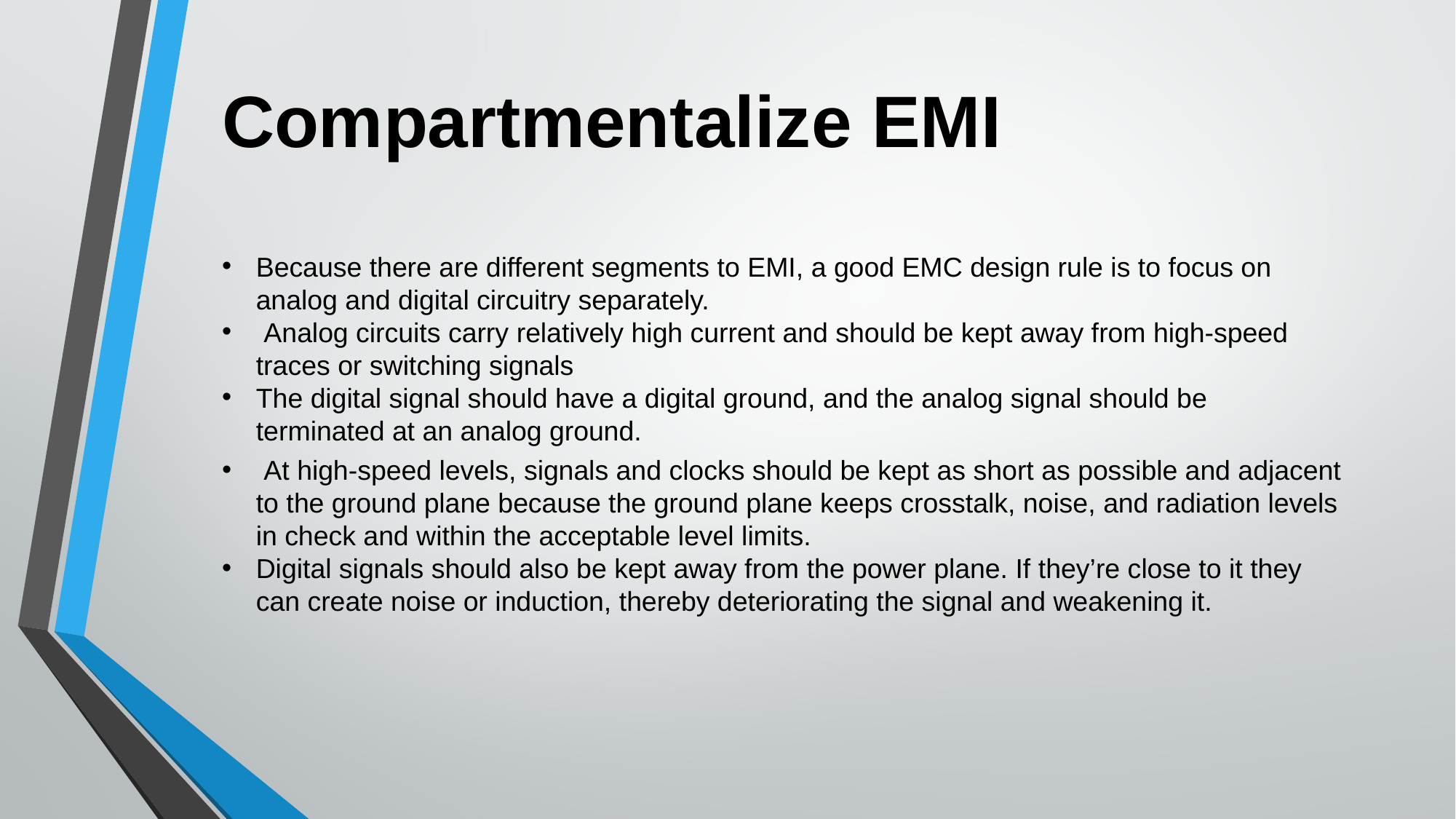

Compartmentalize EMI

Because there are different segments to EMI, a good EMC design rule is to focus on analog and digital circuitry separately.
 Analog circuits carry relatively high current and should be kept away from high-speed traces or switching signals
The digital signal should have a digital ground, and the analog signal should be terminated at an analog ground.

 At high-speed levels, signals and clocks should be kept as short as possible and adjacent to the ground plane because the ground plane keeps crosstalk, noise, and radiation levels in check and within the acceptable level limits.
Digital signals should also be kept away from the power plane. If they’re close to it they can create noise or induction, thereby deteriorating the signal and weakening it.